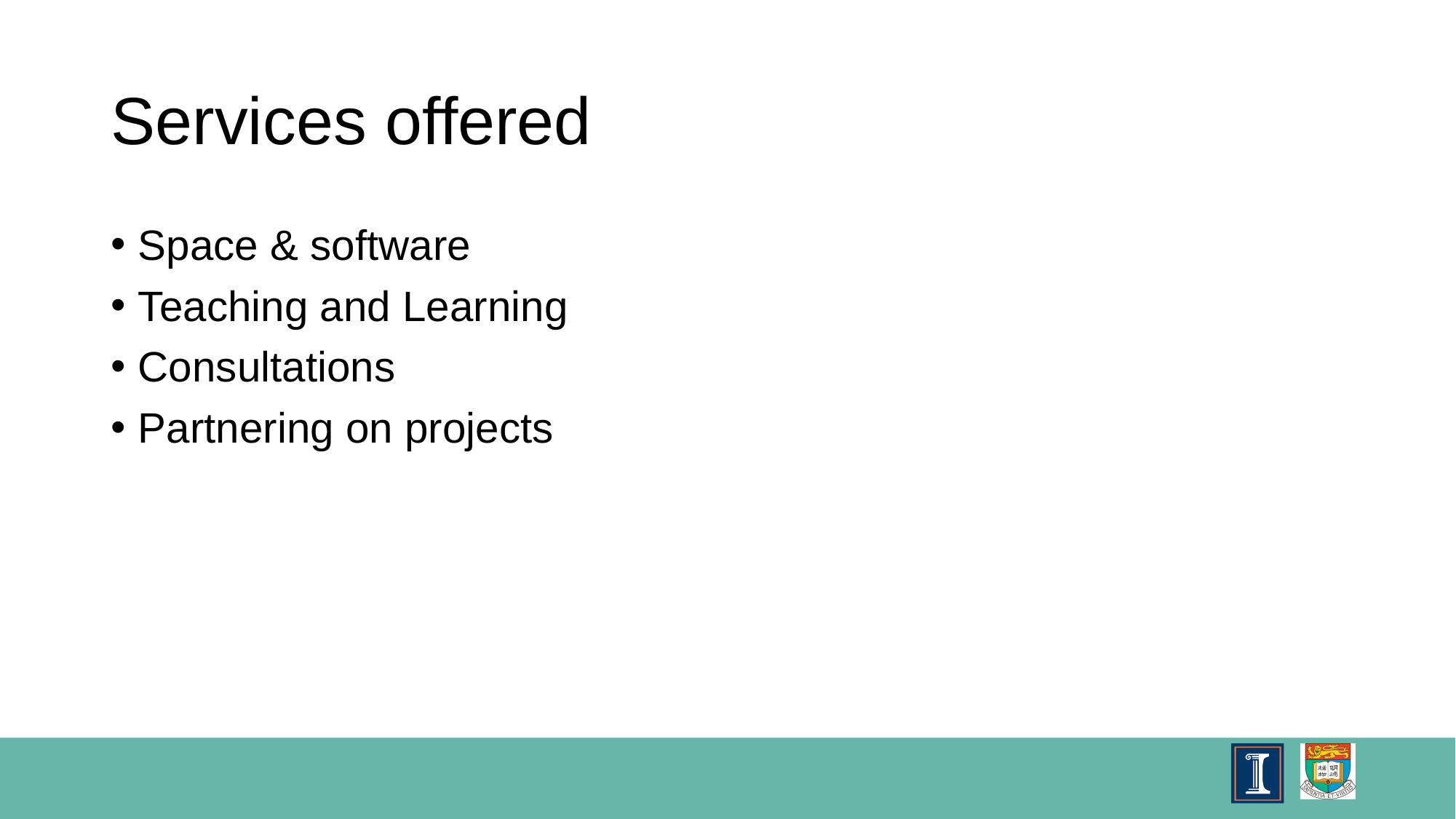

# Services offered
Space & software
Teaching and Learning
Consultations
Partnering on projects